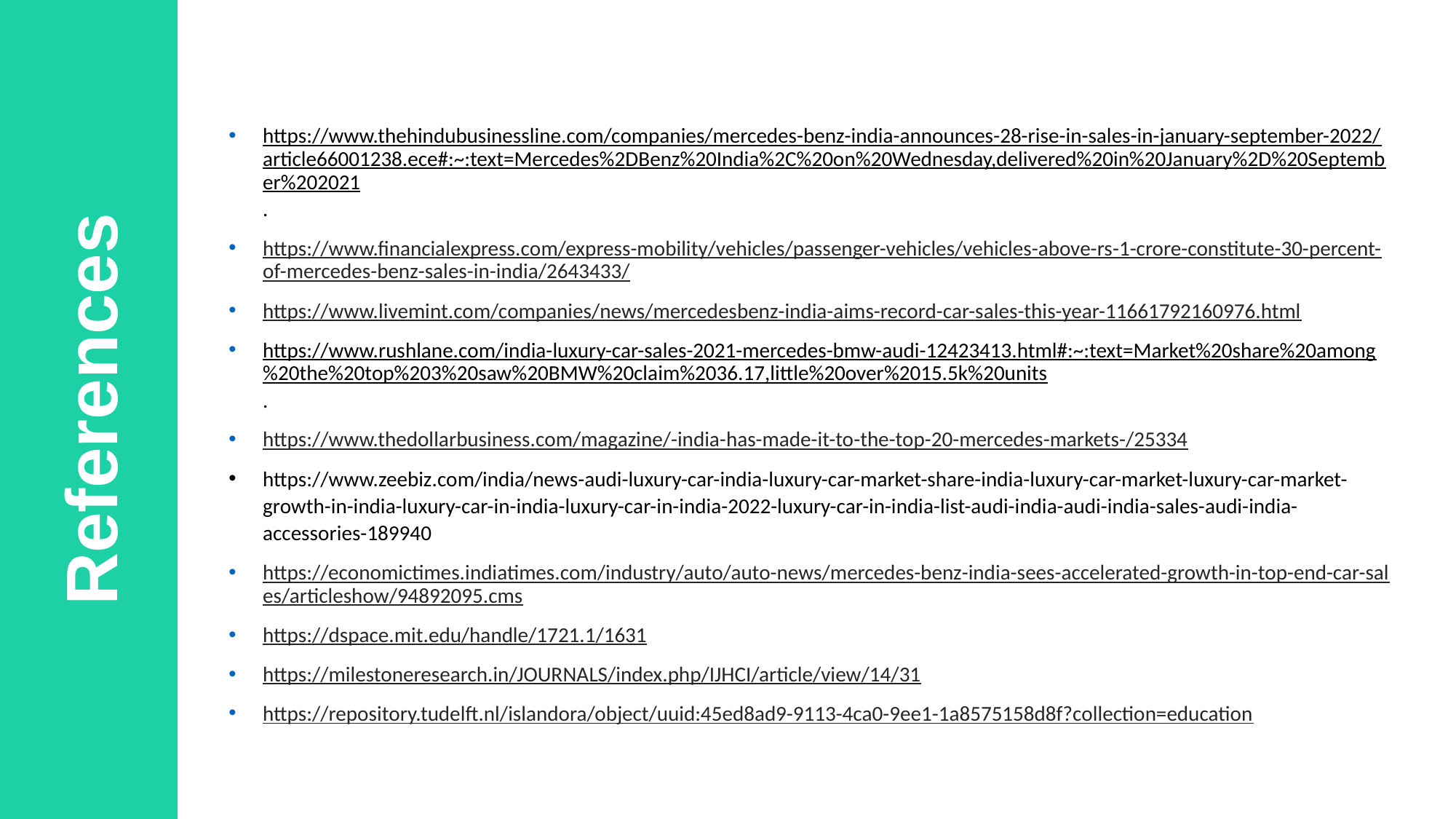

https://www.thehindubusinessline.com/companies/mercedes-benz-india-announces-28-rise-in-sales-in-january-september-2022/article66001238.ece#:~:text=Mercedes%2DBenz%20India%2C%20on%20Wednesday,delivered%20in%20January%2D%20September%202021.
https://www.financialexpress.com/express-mobility/vehicles/passenger-vehicles/vehicles-above-rs-1-crore-constitute-30-percent-of-mercedes-benz-sales-in-india/2643433/
https://www.livemint.com/companies/news/mercedesbenz-india-aims-record-car-sales-this-year-11661792160976.html
https://www.rushlane.com/india-luxury-car-sales-2021-mercedes-bmw-audi-12423413.html#:~:text=Market%20share%20among%20the%20top%203%20saw%20BMW%20claim%2036.17,little%20over%2015.5k%20units.
https://www.thedollarbusiness.com/magazine/-india-has-made-it-to-the-top-20-mercedes-markets-/25334
https://www.zeebiz.com/india/news-audi-luxury-car-india-luxury-car-market-share-india-luxury-car-market-luxury-car-market-growth-in-india-luxury-car-in-india-luxury-car-in-india-2022-luxury-car-in-india-list-audi-india-audi-india-sales-audi-india-accessories-189940
https://economictimes.indiatimes.com/industry/auto/auto-news/mercedes-benz-india-sees-accelerated-growth-in-top-end-car-sales/articleshow/94892095.cms
https://dspace.mit.edu/handle/1721.1/1631
https://milestoneresearch.in/JOURNALS/index.php/IJHCI/article/view/14/31
https://repository.tudelft.nl/islandora/object/uuid:45ed8ad9-9113-4ca0-9ee1-1a8575158d8f?collection=education
References